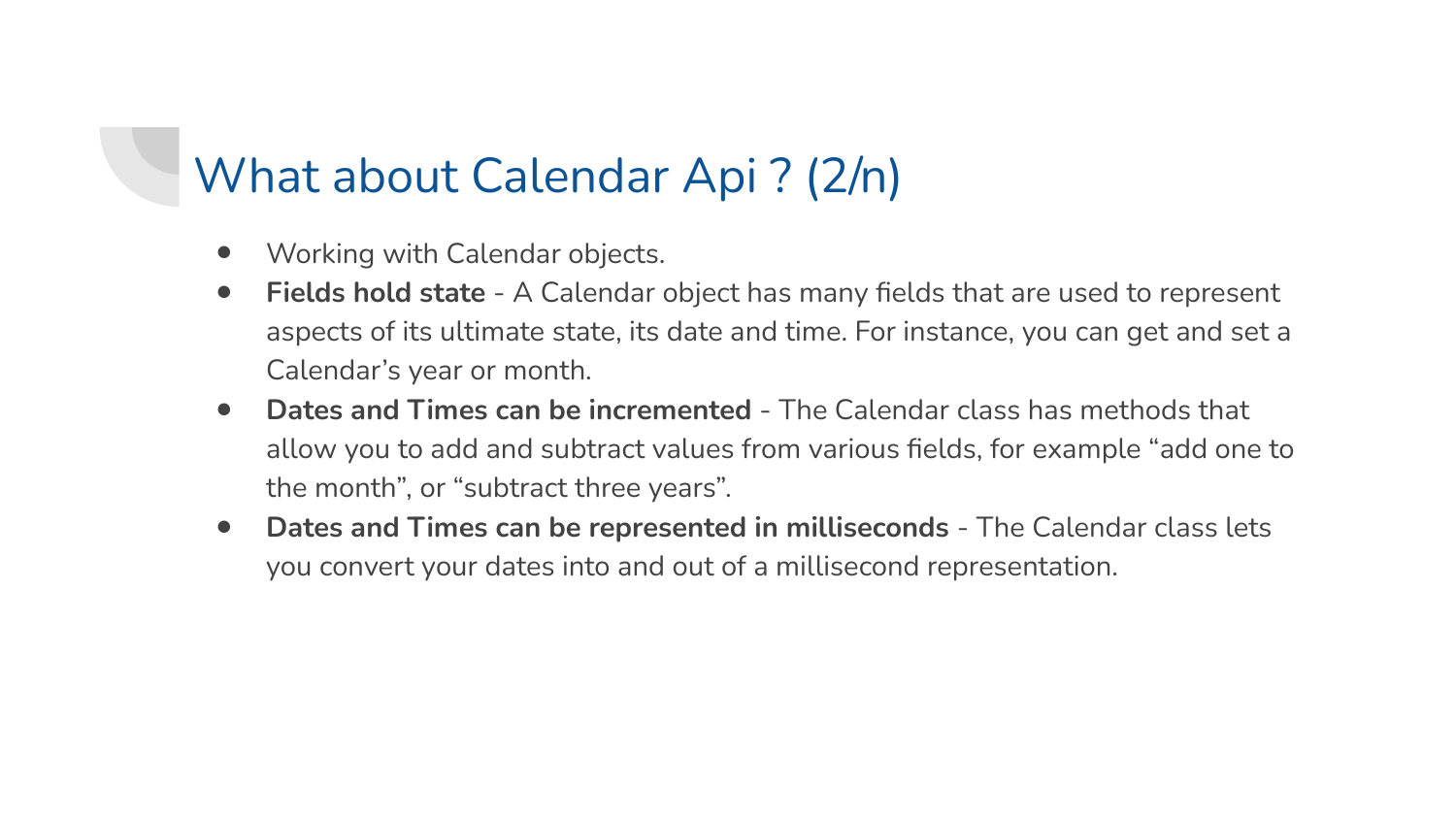

# What about Calendar Api ? (2/n)
Working with Calendar objects.
Fields hold state - A Calendar object has many fields that are used to represent aspects of its ultimate state, its date and time. For instance, you can get and set a Calendar’s year or month.
Dates and Times can be incremented - The Calendar class has methods that allow you to add and subtract values from various fields, for example “add one to the month”, or “subtract three years”.
Dates and Times can be represented in milliseconds - The Calendar class lets you convert your dates into and out of a millisecond representation.